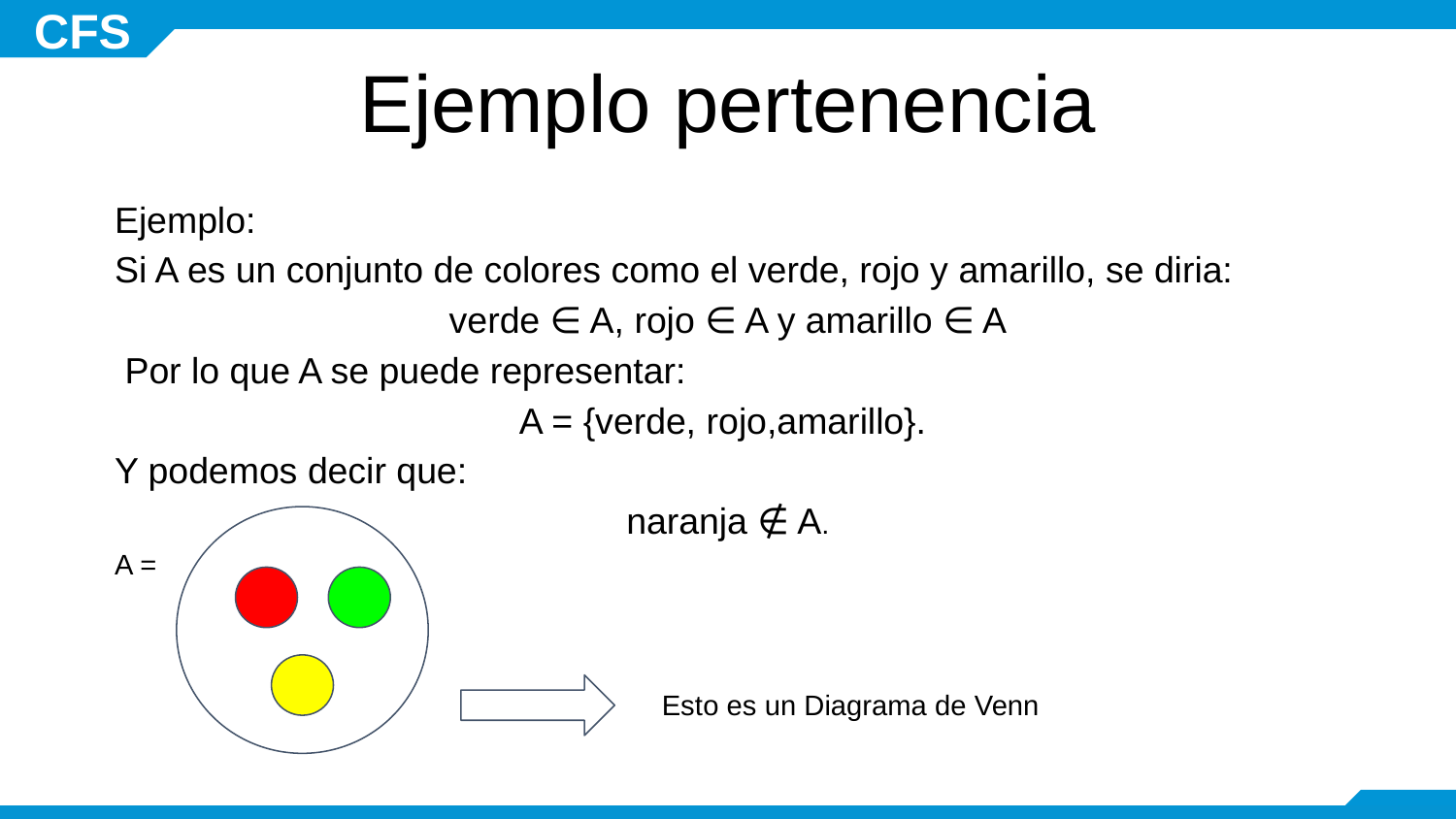

# Ejemplo pertenencia
Ejemplo:
Si A es un conjunto de colores como el verde, rojo y amarillo, se diria:
verde ∈ A, rojo ∈ A y amarillo ∈ A
 Por lo que A se puede representar:
A = {verde, rojo,amarillo}.
Y podemos decir que:
naranja ∉ A.
A =

Esto es un Diagrama de Venn